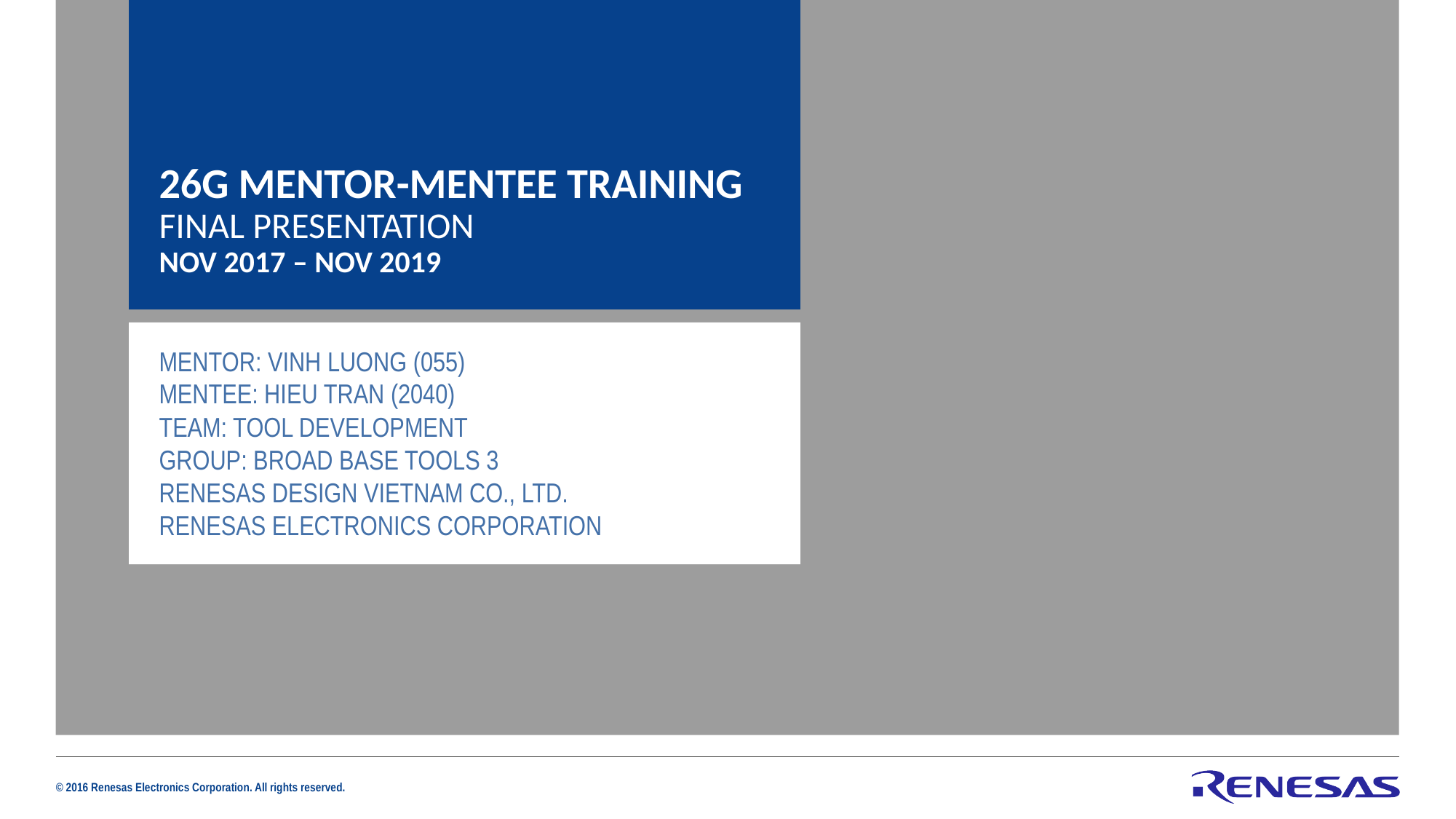

26G Mentor-Mentee TRAINING
final presentation
nov 2017 – nov 2019
Mentor: Vinh luong (055)
Mentee: hieu tran (2040)
Team: tool development
Group: Broad base tools 3
Renesas design vietnam co., ltd.
Renesas Electronics Corporation